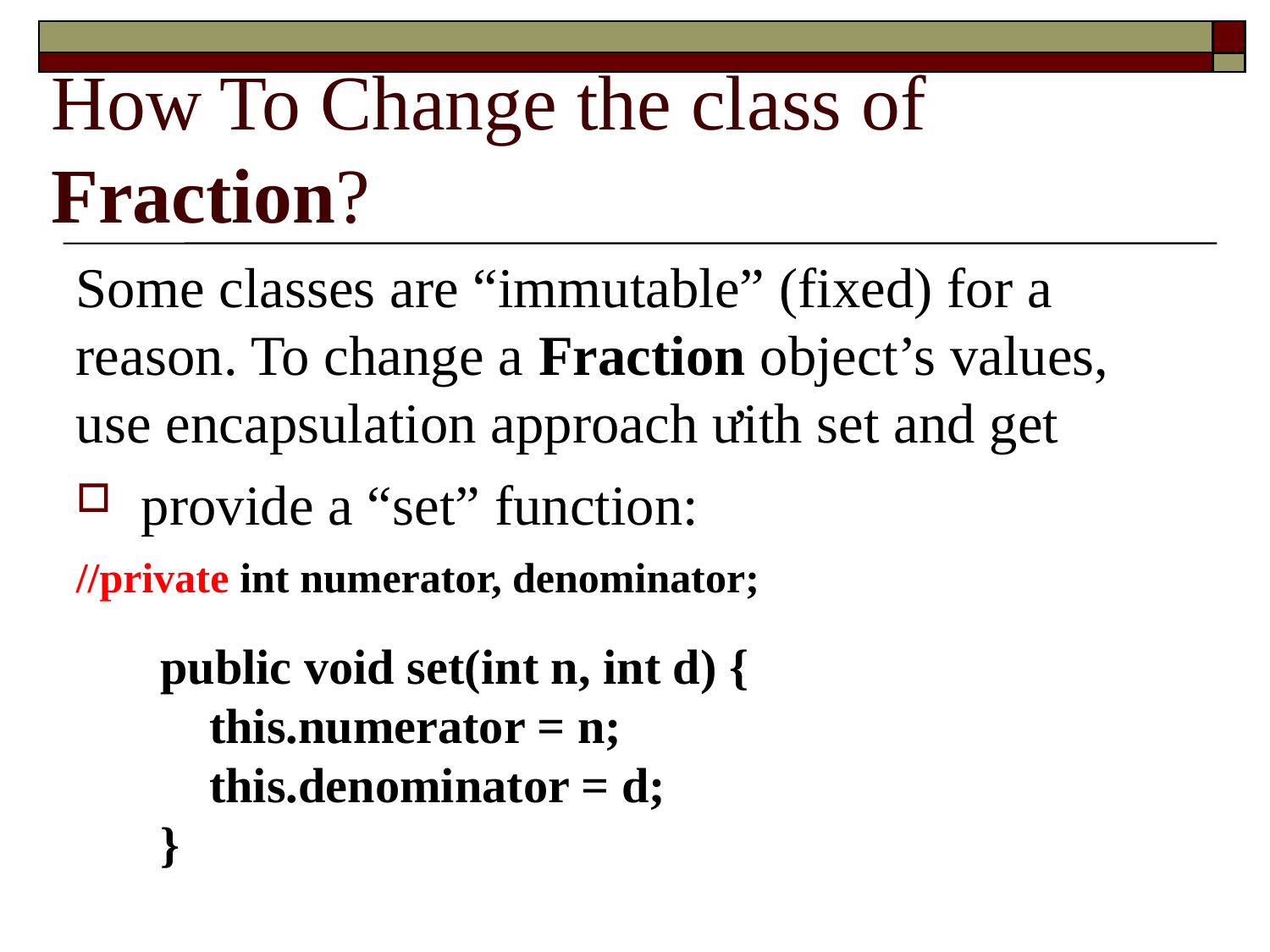

How To Change the class of  Fraction?
Some classes are “immutable” (fixed) for a reason. To change a Fraction object’s values, use encapsulation approach ưith set and get
provide a “set” function:
//private int numerator, denominator;

public void set(int n, int d) {
    this.numerator = n;
    this.denominator = d;
}